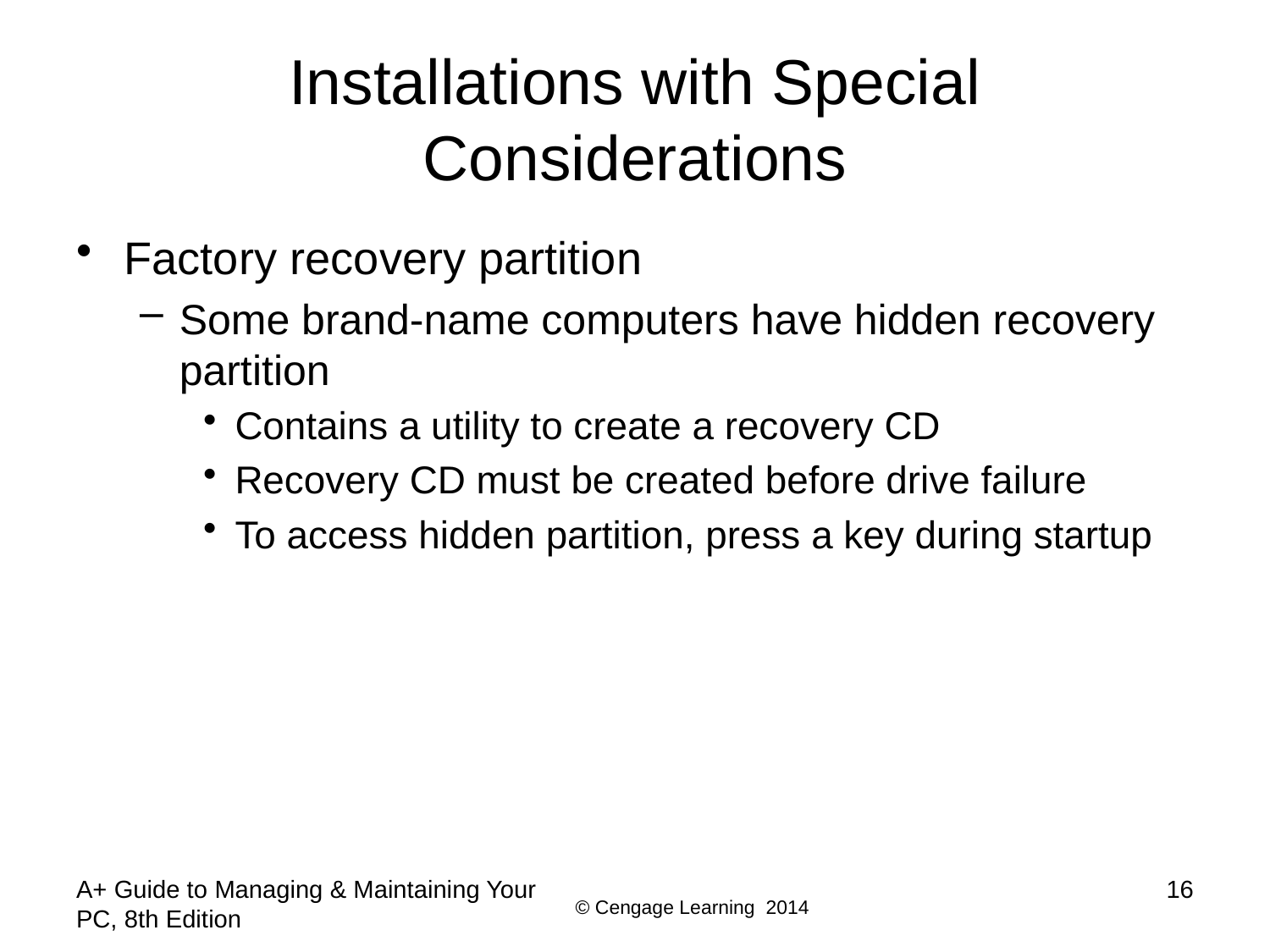

# Installations with Special Considerations
Factory recovery partition
Some brand-name computers have hidden recovery partition
Contains a utility to create a recovery CD
Recovery CD must be created before drive failure
To access hidden partition, press a key during startup
A+ Guide to Managing & Maintaining Your PC, 8th Edition
16